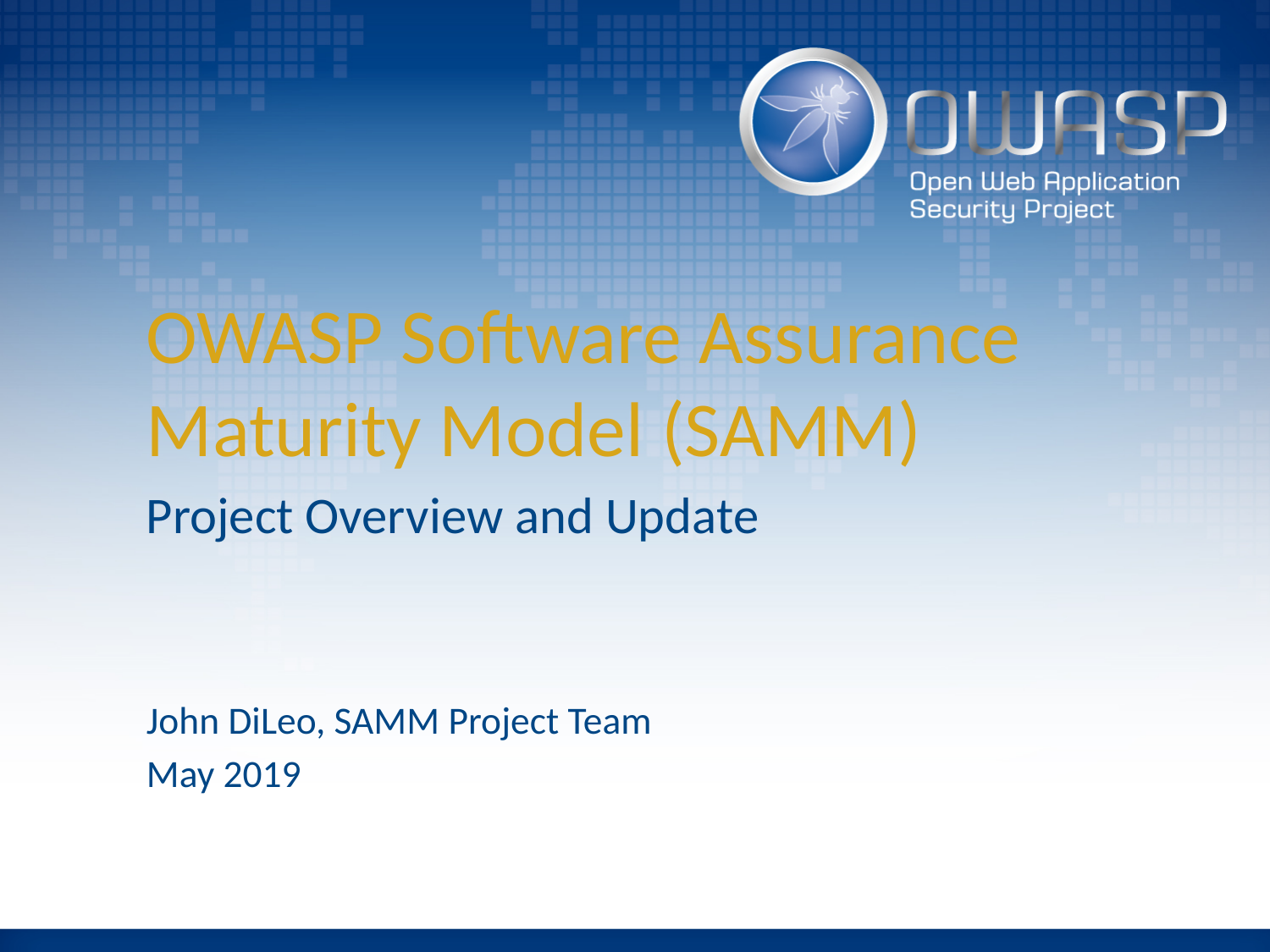

# OWASP Software Assurance Maturity Model (SAMM)
Project Overview and Update

John DiLeo, SAMM Project Team
May 2019